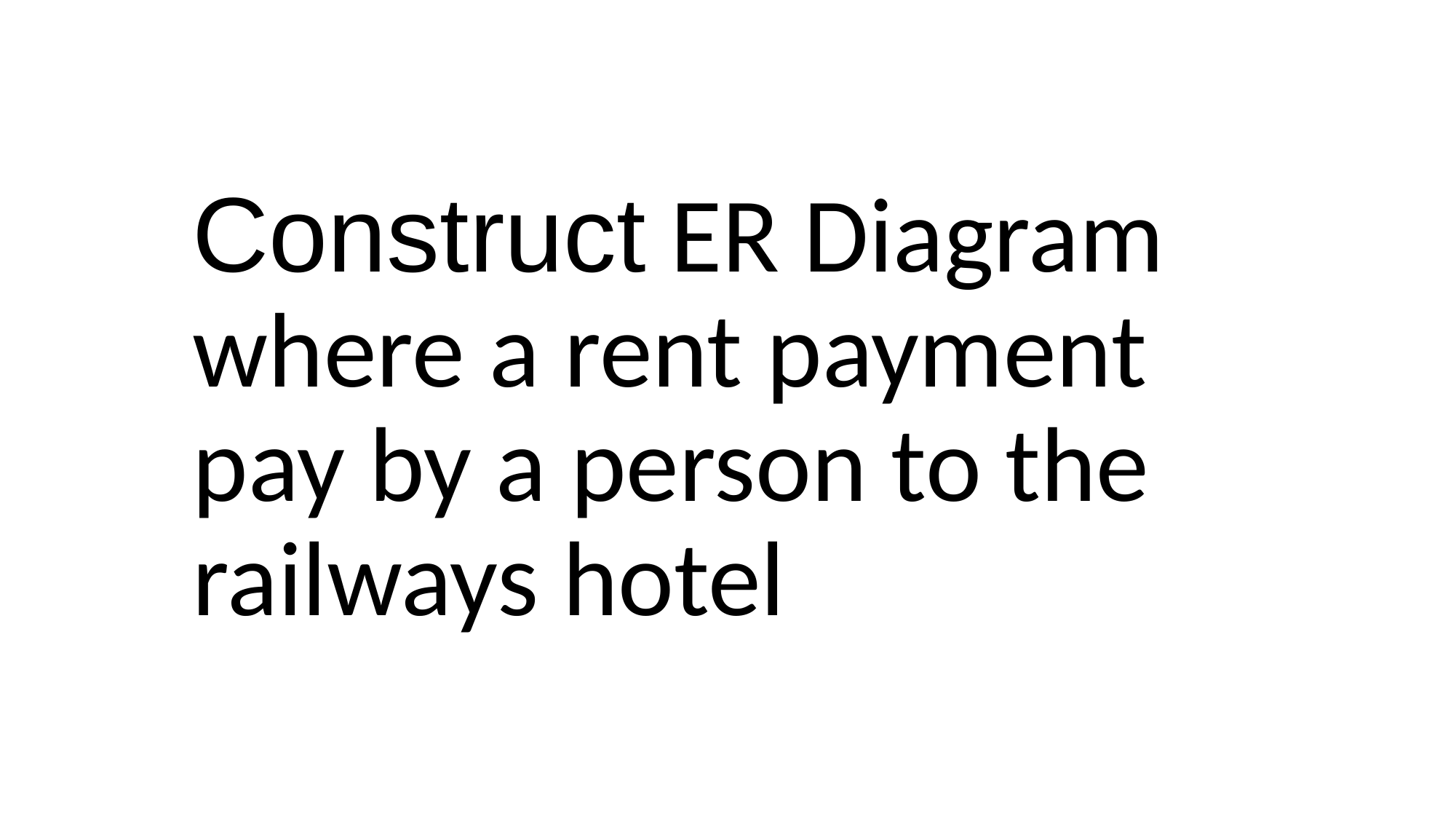

# Construct ER Diagram where a rent payment pay by a person to the railways hotel